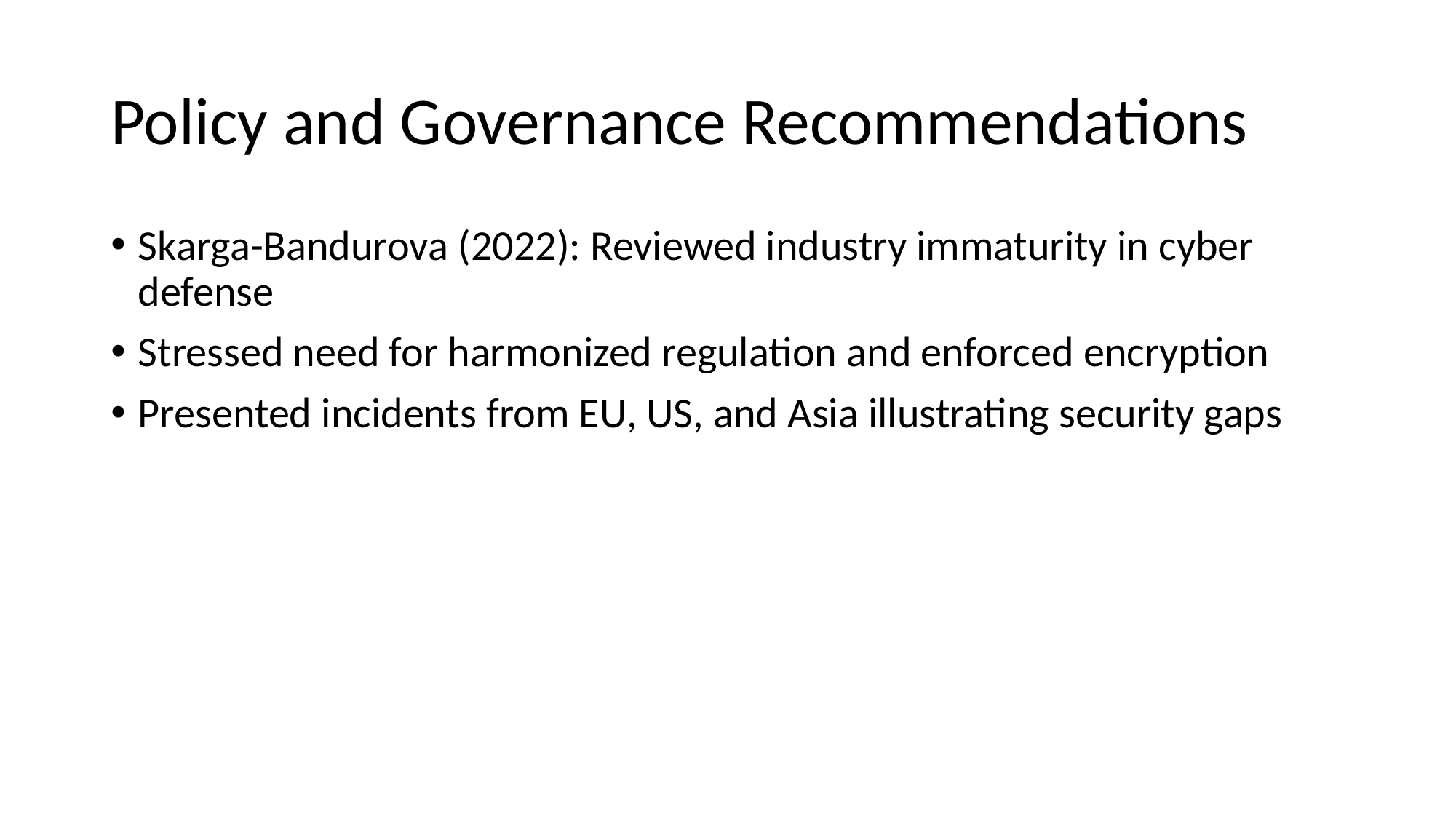

# Policy and Governance Recommendations
Skarga-Bandurova (2022): Reviewed industry immaturity in cyber defense
Stressed need for harmonized regulation and enforced encryption
Presented incidents from EU, US, and Asia illustrating security gaps